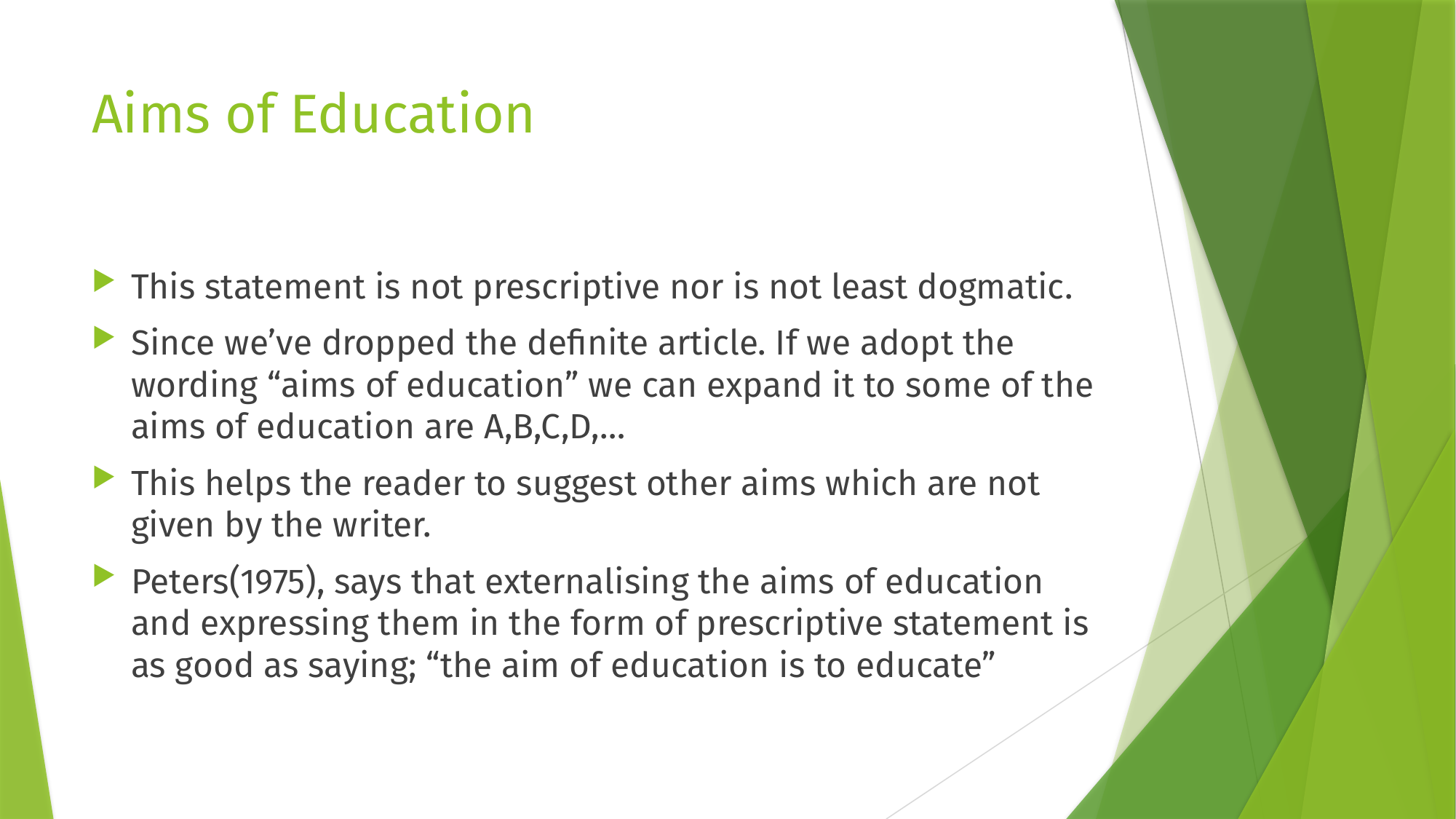

# Aims of Education
This statement is not prescriptive nor is not least dogmatic.
Since we’ve dropped the definite article. If we adopt the wording “aims of education” we can expand it to some of the aims of education are A,B,C,D,…
This helps the reader to suggest other aims which are not given by the writer.
Peters(1975), says that externalising the aims of education and expressing them in the form of prescriptive statement is as good as saying; “the aim of education is to educate”